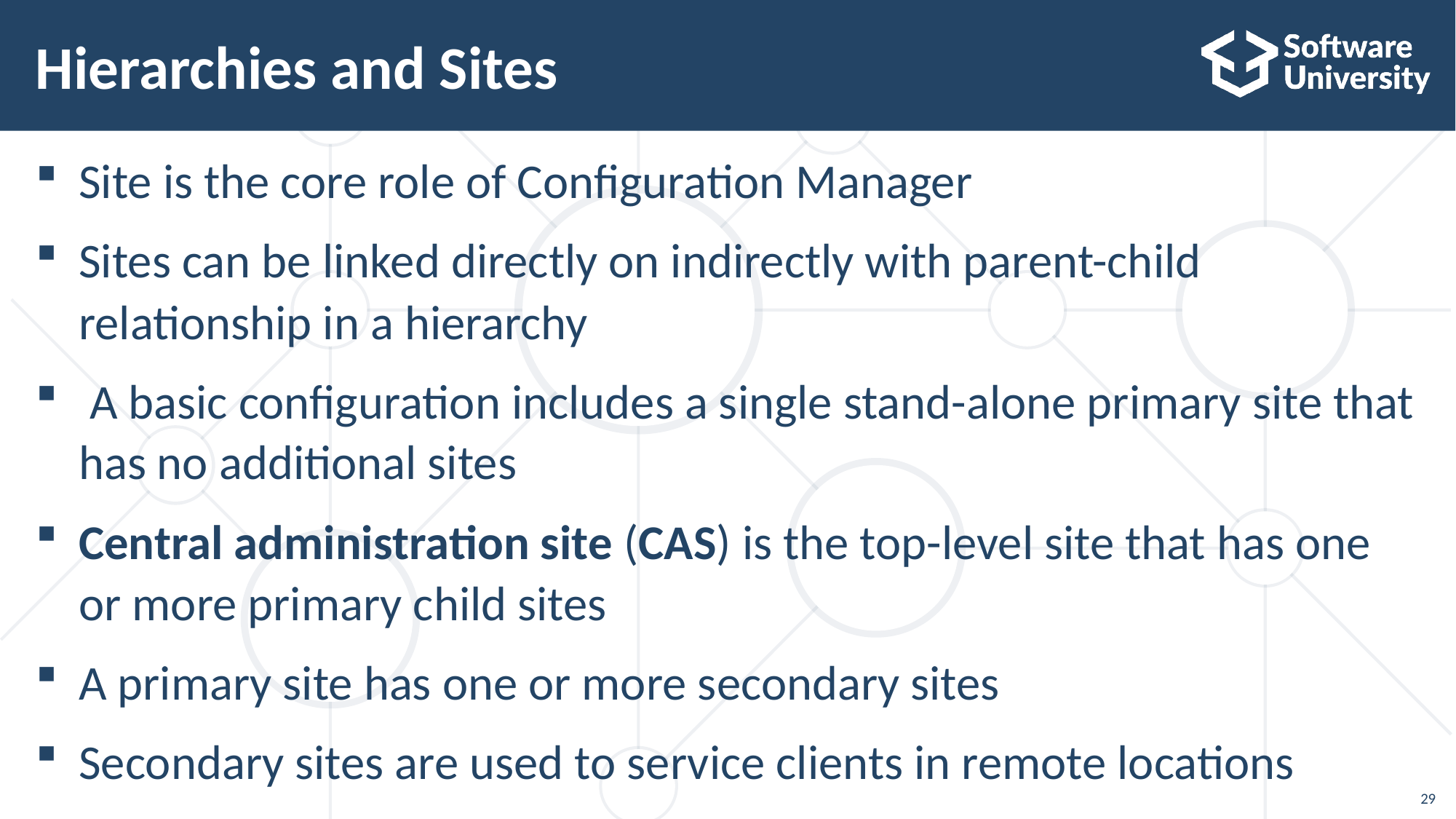

# Hierarchies and Sites
Site is the core role of Configuration Manager
Sites can be linked directly on indirectly with parent-child relationship in a hierarchy
 A basic configuration includes a single stand-alone primary site that has no additional sites
Central administration site (CAS) is the top-level site that has one or more primary child sites
A primary site has one or more secondary sites
Secondary sites are used to service clients in remote locations
29